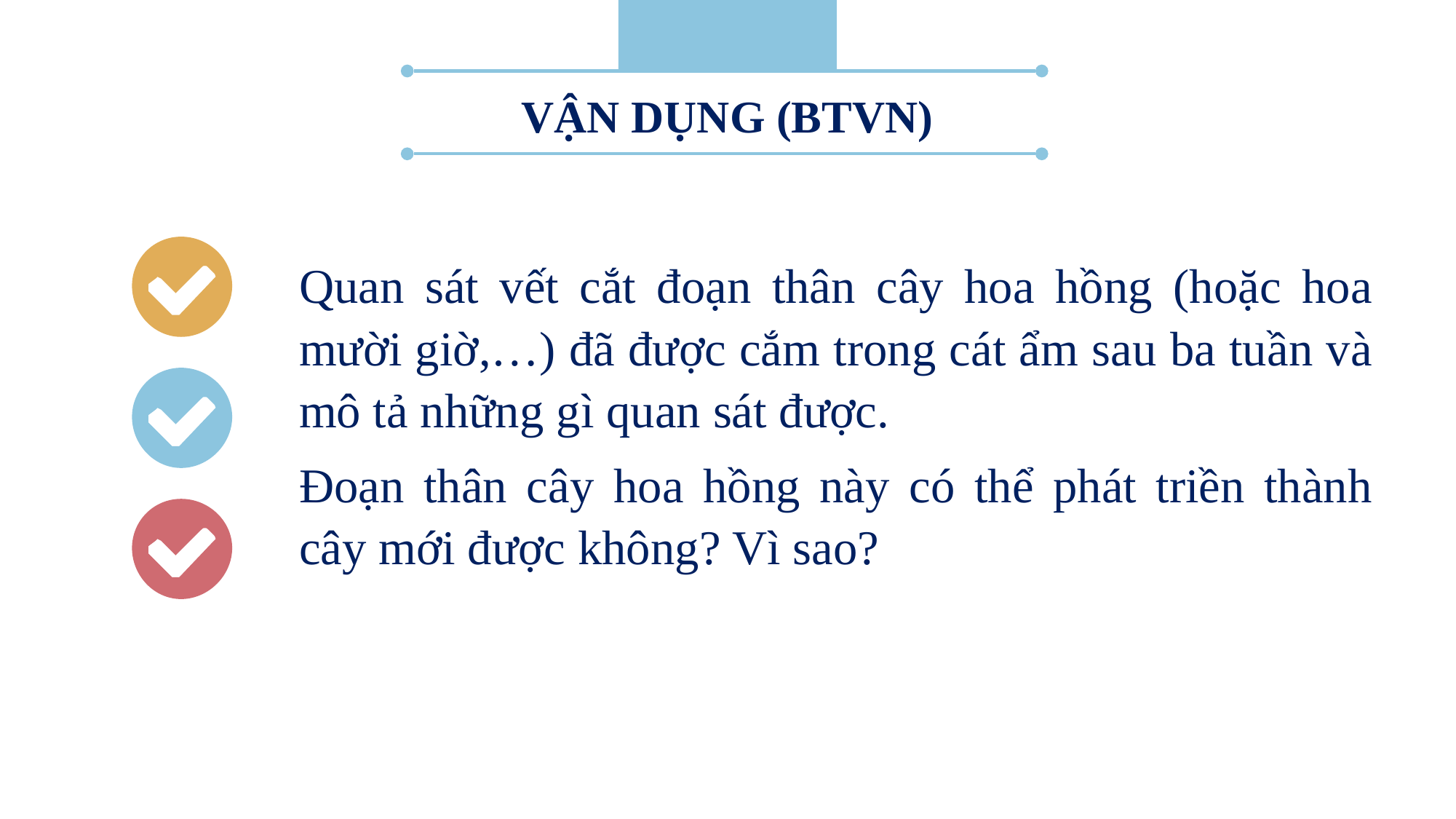

VẬN DỤNG (BTVN)

Quan sát vết cắt đoạn thân cây hoa hồng (hoặc hoa mười giờ,…) đã được cắm trong cát ẩm sau ba tuần và mô tả những gì quan sát được.
Đoạn thân cây hoa hồng này có thể phát triền thành cây mới được không? Vì sao?